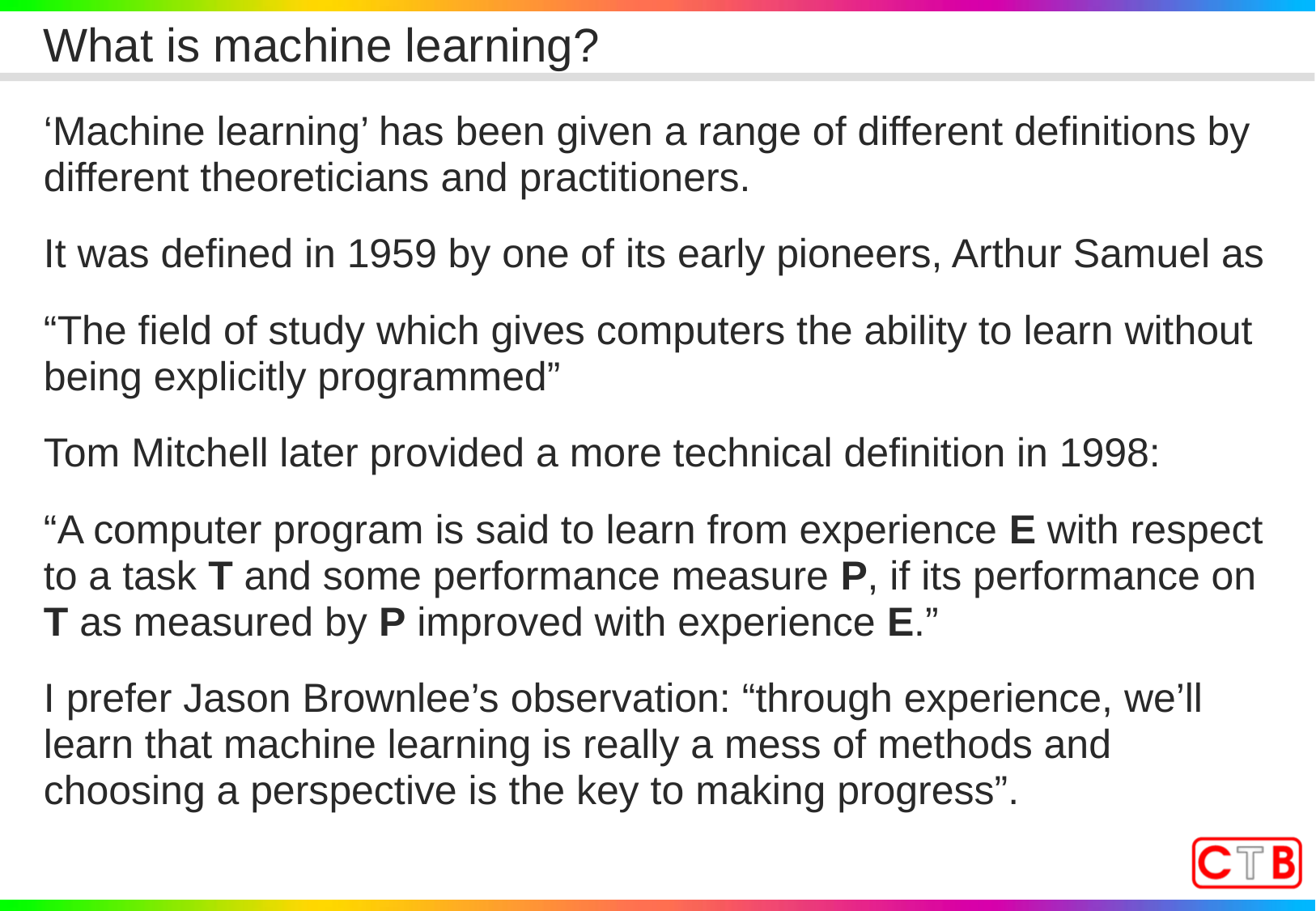

# What is machine learning?
‘Machine learning’ has been given a range of different definitions by different theoreticians and practitioners.
It was defined in 1959 by one of its early pioneers, Arthur Samuel as
“The field of study which gives computers the ability to learn without being explicitly programmed”
Tom Mitchell later provided a more technical definition in 1998:
“A computer program is said to learn from experience E with respect to a task T and some performance measure P, if its performance on T as measured by P improved with experience E.”
I prefer Jason Brownlee’s observation: “through experience, we’ll learn that machine learning is really a mess of methods and choosing a perspective is the key to making progress”.